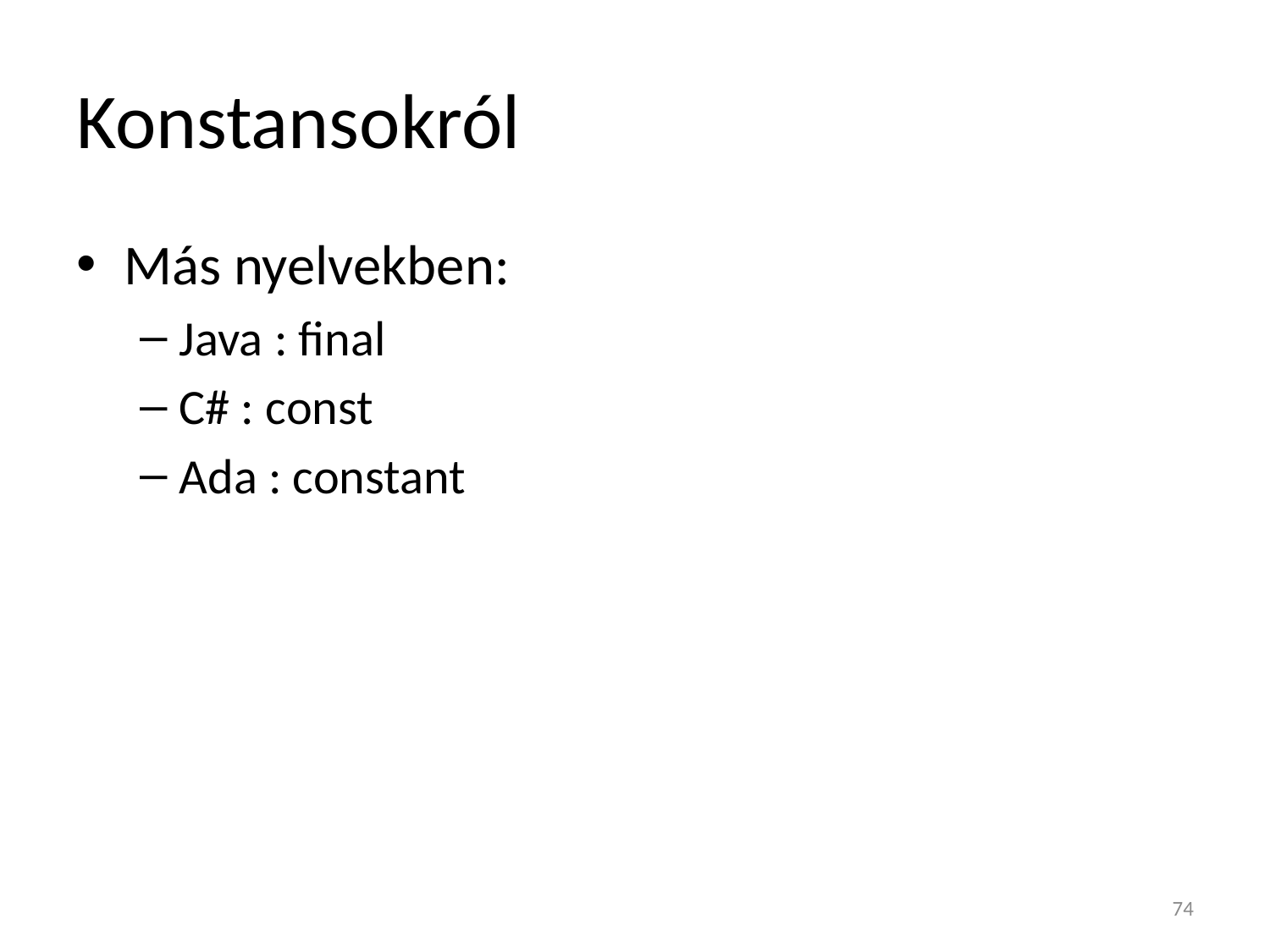

# Konstansokról
Más nyelvekben:
Java : final
C# : const
Ada : constant
74